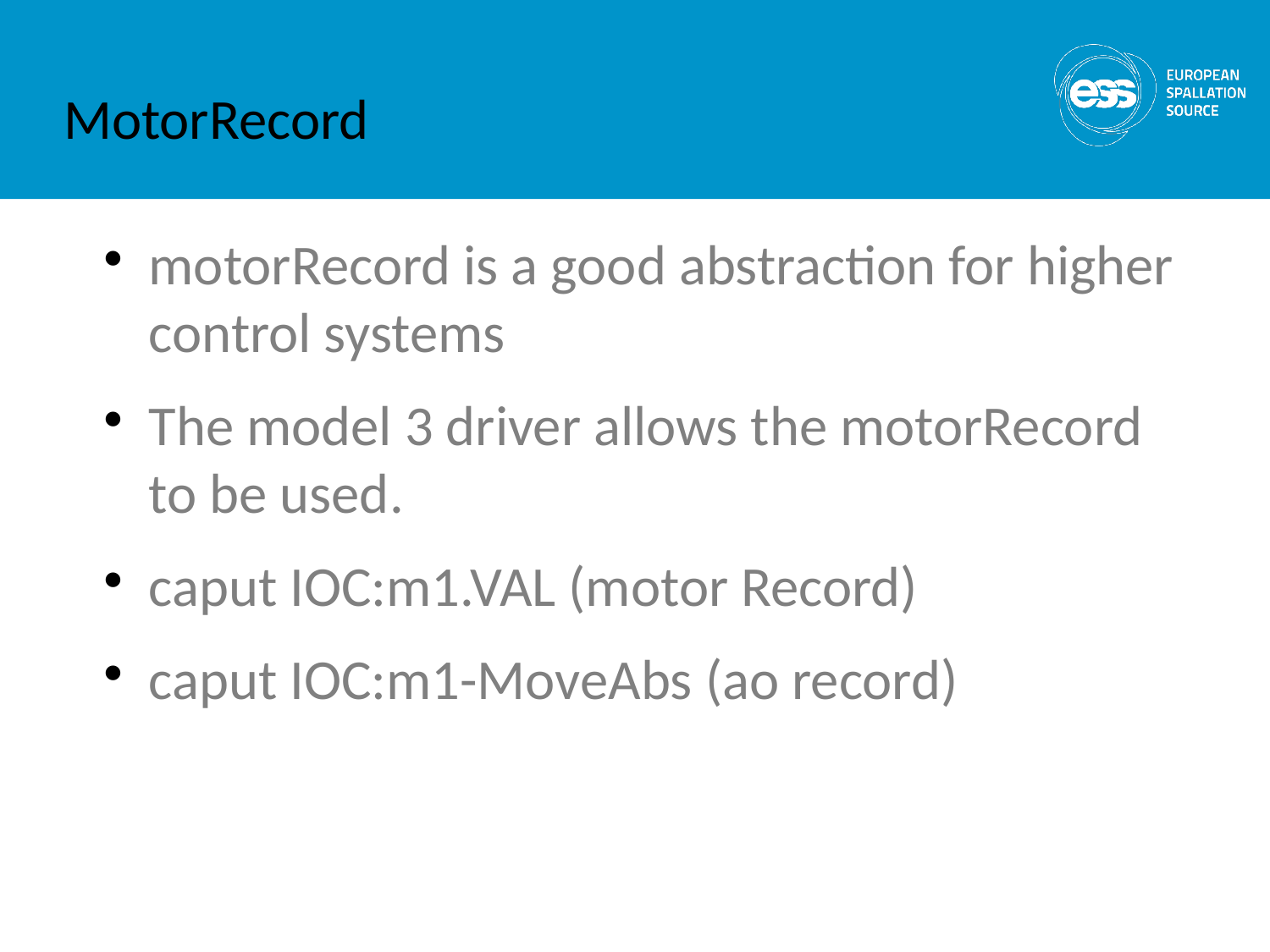

# MotorRecord
motorRecord is a good abstraction for higher control systems
The model 3 driver allows the motorRecord
to be used.
caput IOC:m1.VAL (motor Record)
caput IOC:m1-MoveAbs (ao record)